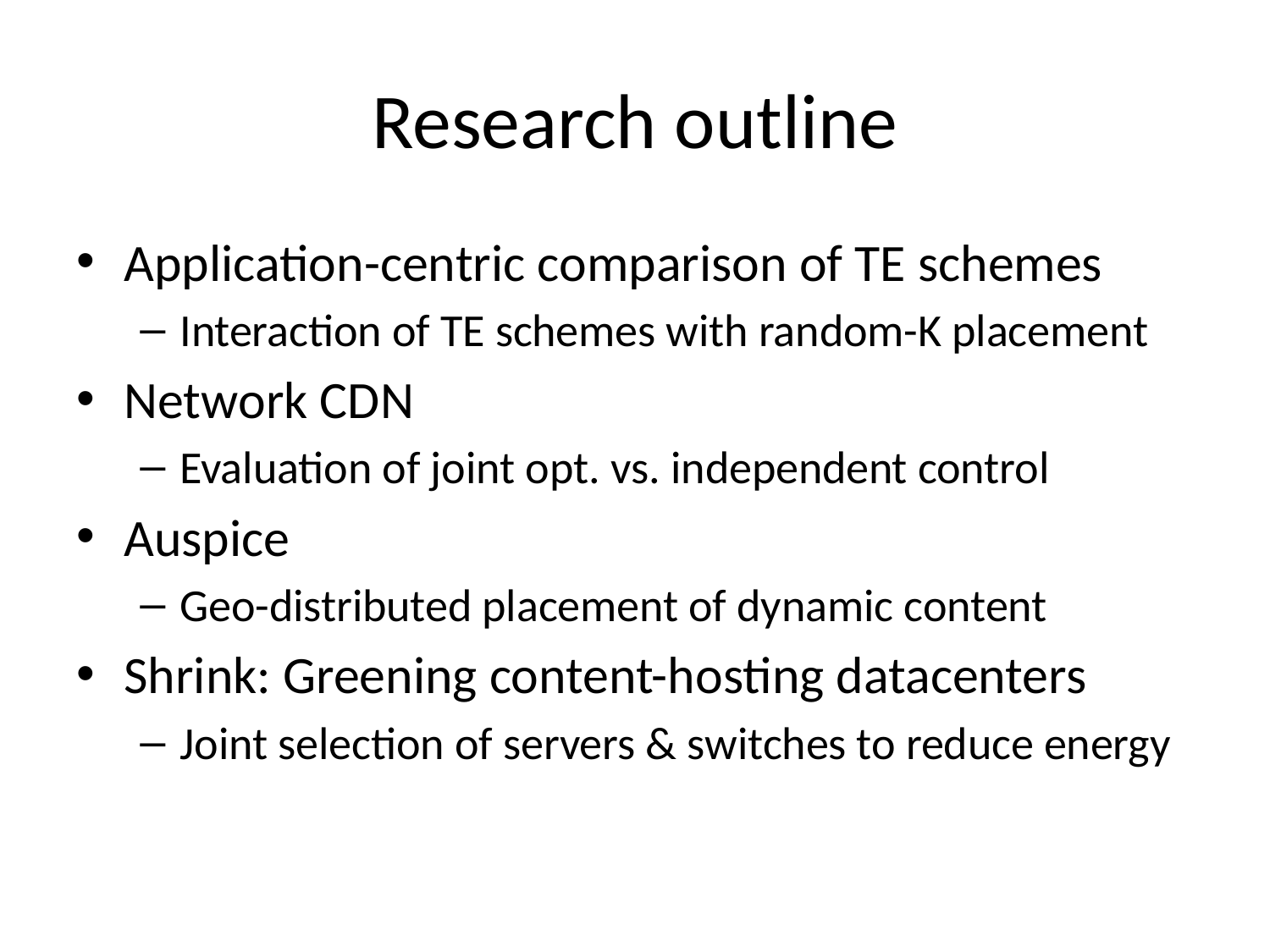

# Research outline
Application-centric comparison of TE schemes
Interaction of TE schemes with random-K placement
Network CDN
Evaluation of joint opt. vs. independent control
Auspice
Geo-distributed placement of dynamic content
Shrink: Greening content-hosting datacenters
Joint selection of servers & switches to reduce energy